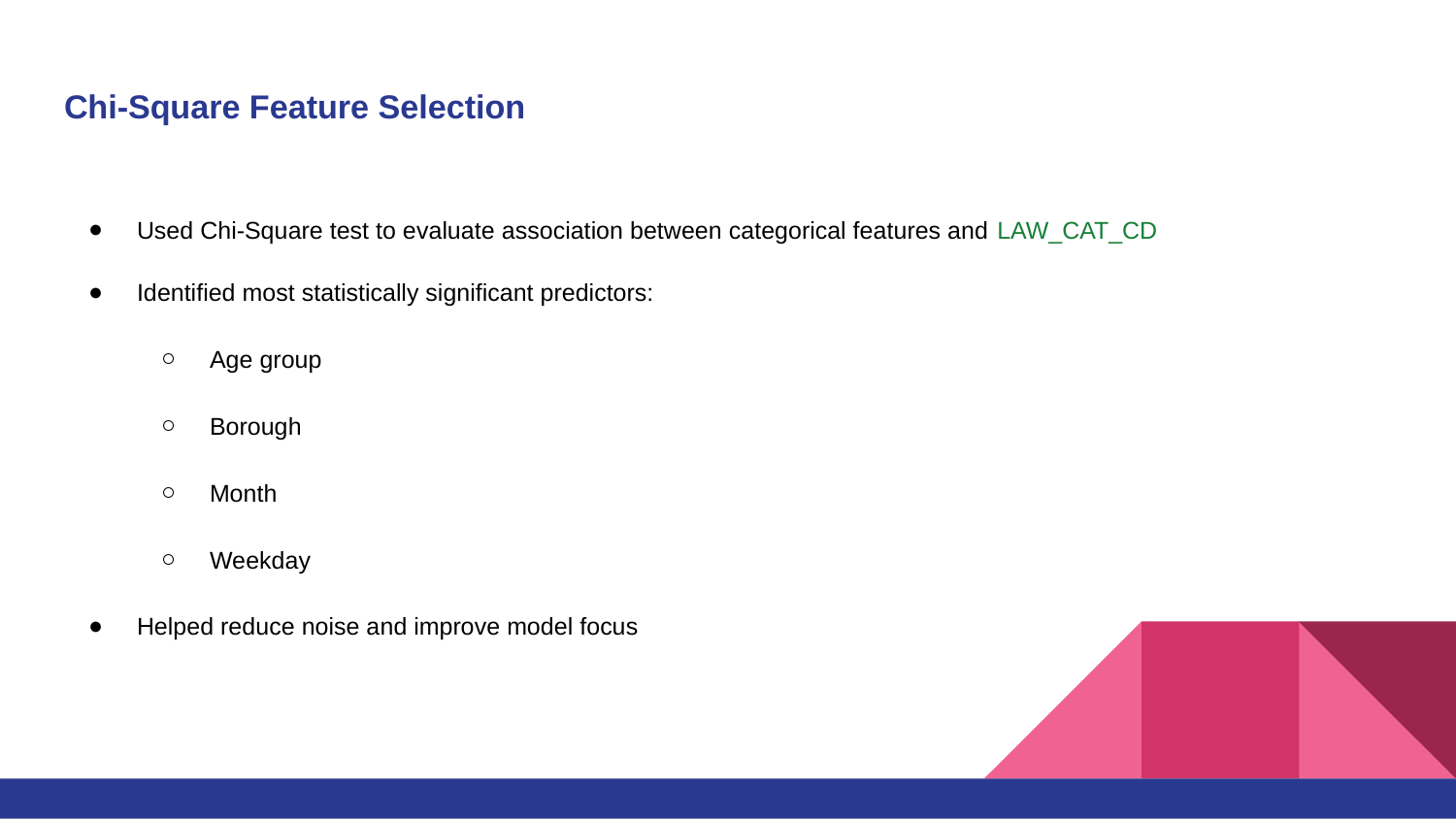

# Chi-Square Feature Selection

Used Chi-Square test to evaluate association between categorical features and LAW_CAT_CD
Identified most statistically significant predictors:
Age group
Borough
Month
Weekday
Helped reduce noise and improve model focus